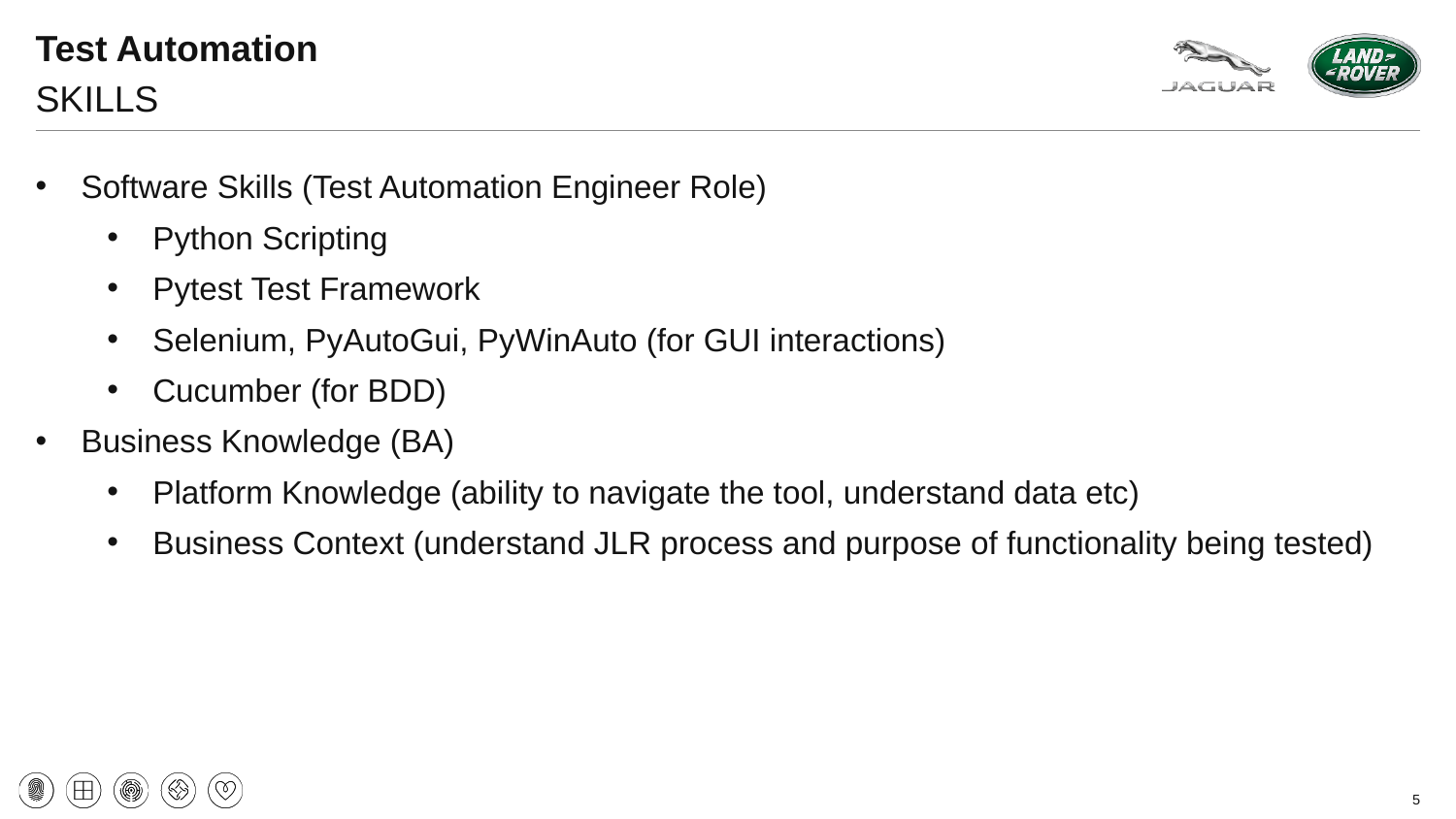

# Test Automation
SKILLS
Software Skills (Test Automation Engineer Role)
Python Scripting
Pytest Test Framework
Selenium, PyAutoGui, PyWinAuto (for GUI interactions)
Cucumber (for BDD)
Business Knowledge (BA)
Platform Knowledge (ability to navigate the tool, understand data etc)
Business Context (understand JLR process and purpose of functionality being tested)

5